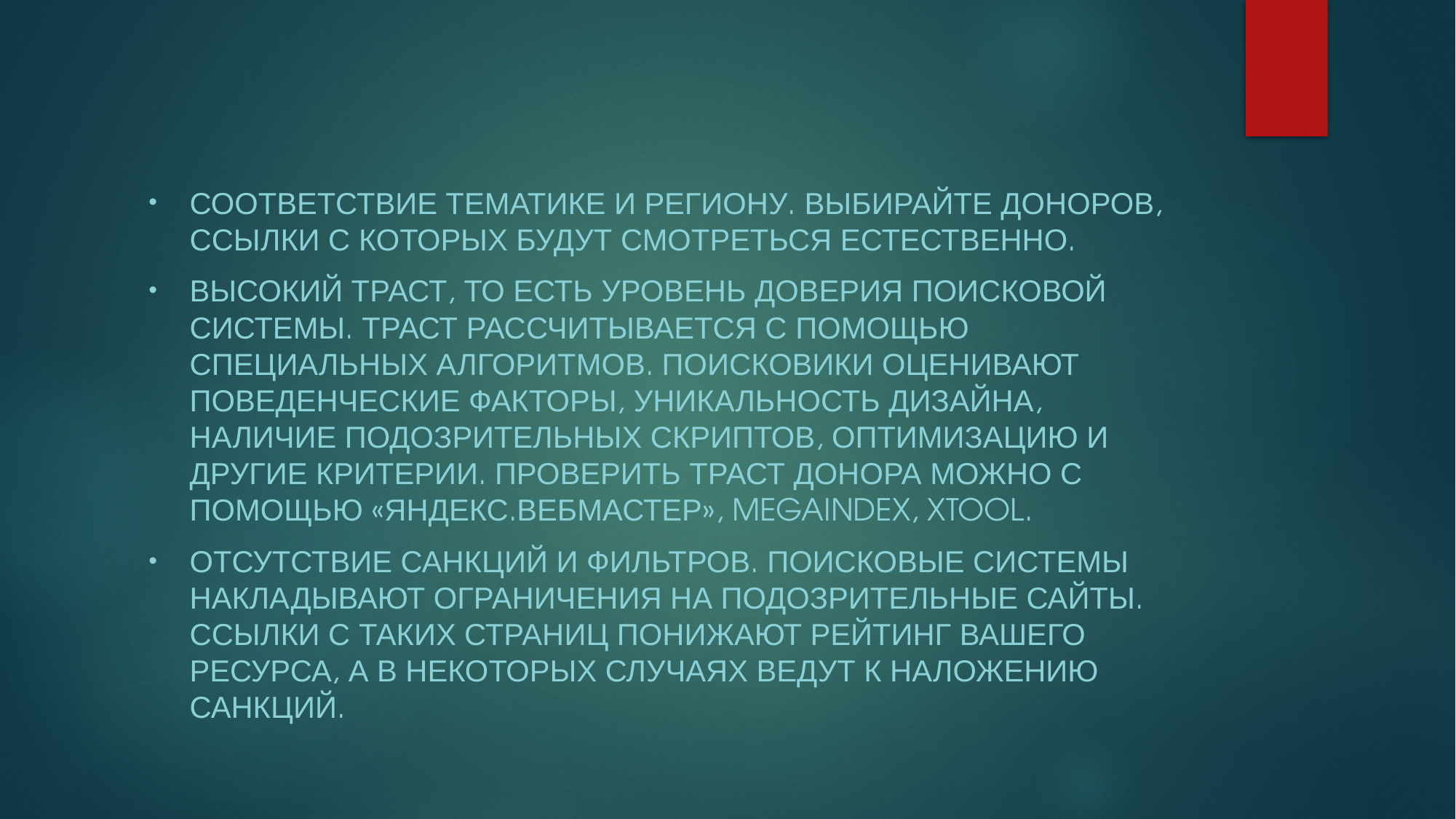

#
Соответствие тематике и региону. Выбирайте доноров, ссылки с которых будут смотреться естественно.
Высокий траст, то есть уровень доверия поисковой системы. Траст рассчитывается с помощью специальных алгоритмов. Поисковики оценивают поведенческие факторы, уникальность дизайна, наличие подозрительных скриптов, оптимизацию и другие критерии. Проверить траст донора можно с помощью «Яндекс.Вебмастер», Megaindex, Xtool.
Отсутствие санкций и фильтров. Поисковые системы накладывают ограничения на подозрительные сайты. Ссылки с таких страниц понижают рейтинг вашего ресурса, а в некоторых случаях ведут к наложению санкций.